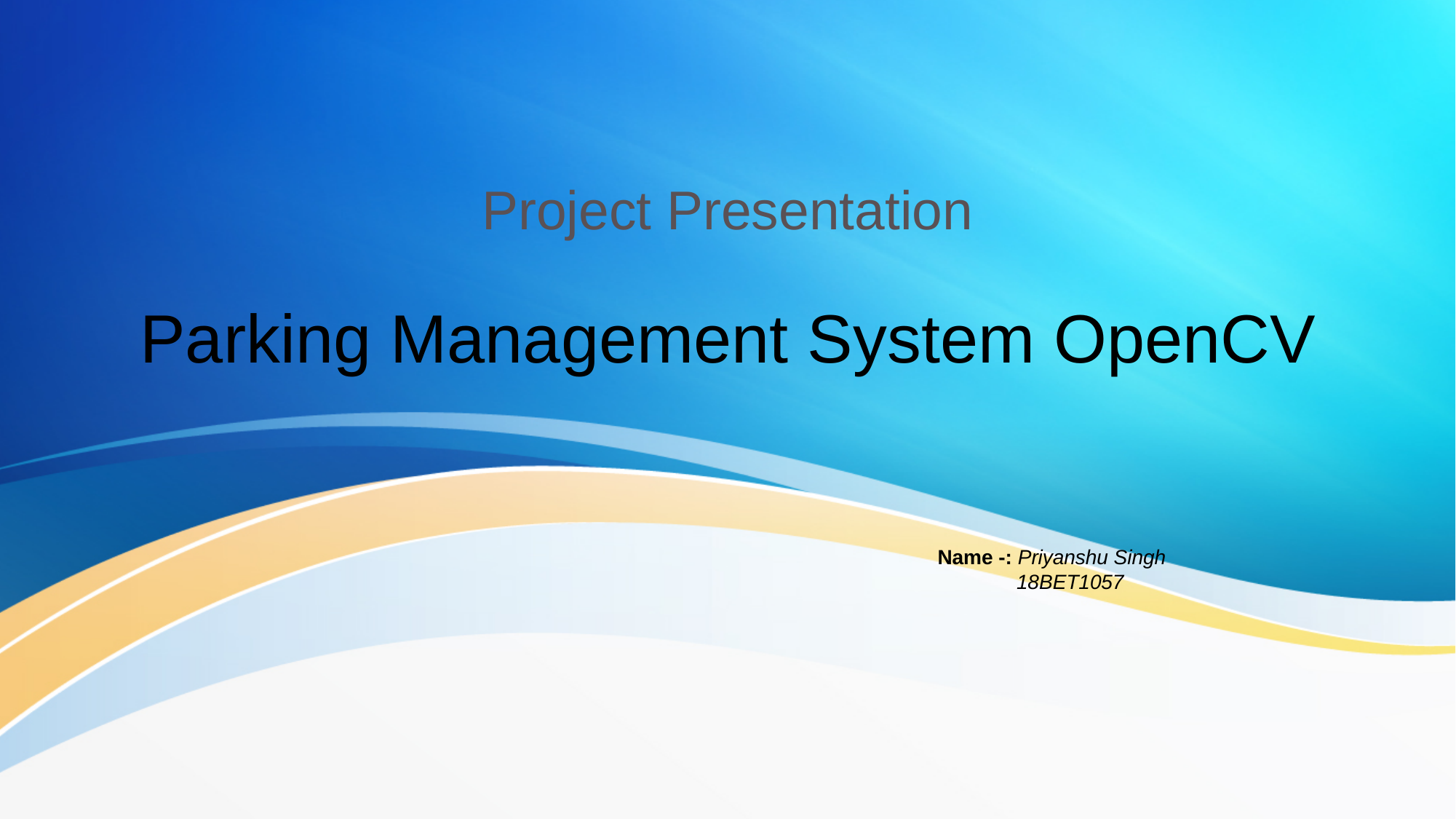

# Project Presentation
Parking Management System OpenCV
Name -: Priyanshu Singh
              18BET1057